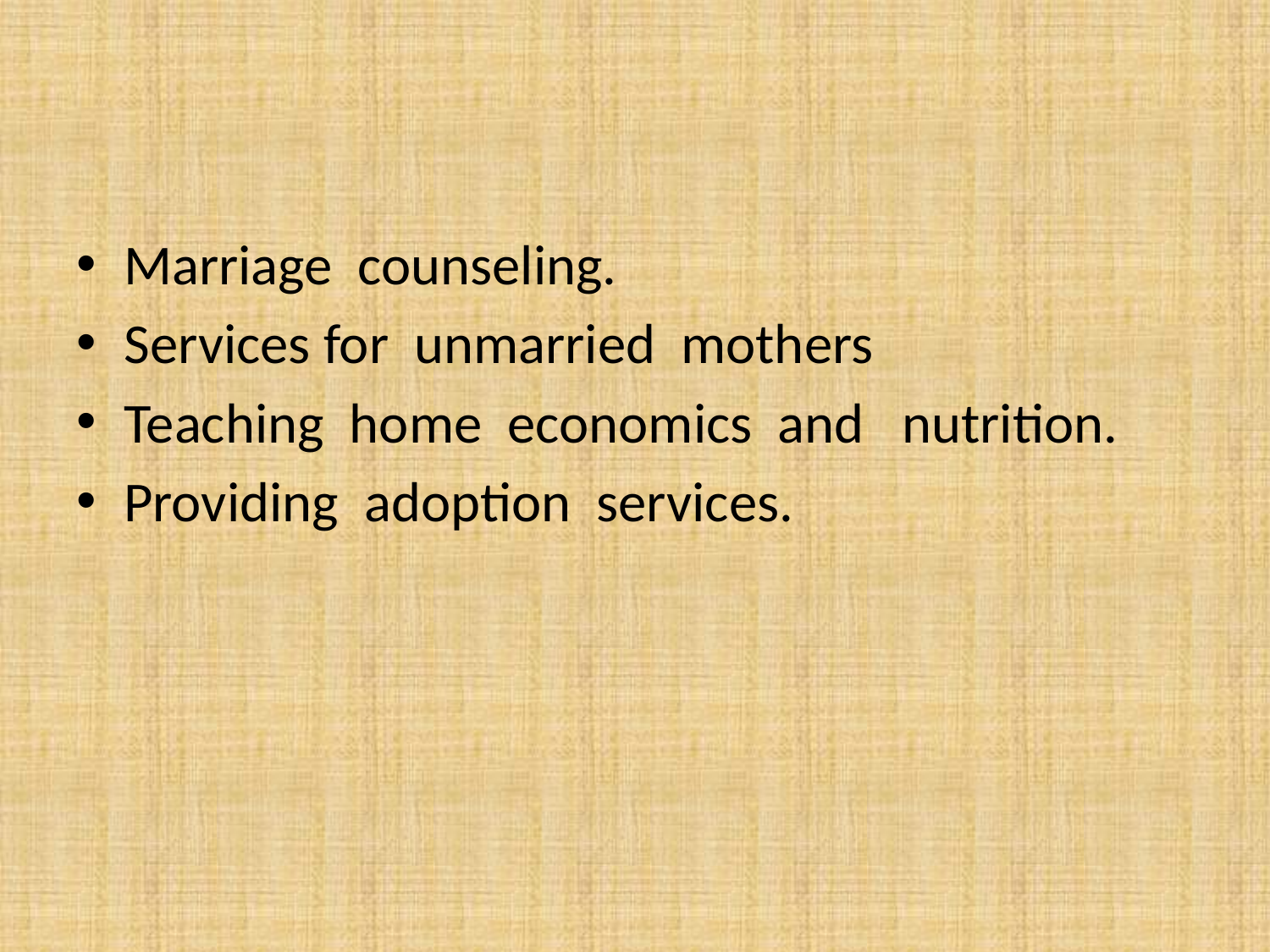

Marriage  counseling.
Services for  unmarried  mothers
Teaching  home  economics  and   nutrition.
Providing  adoption  services.